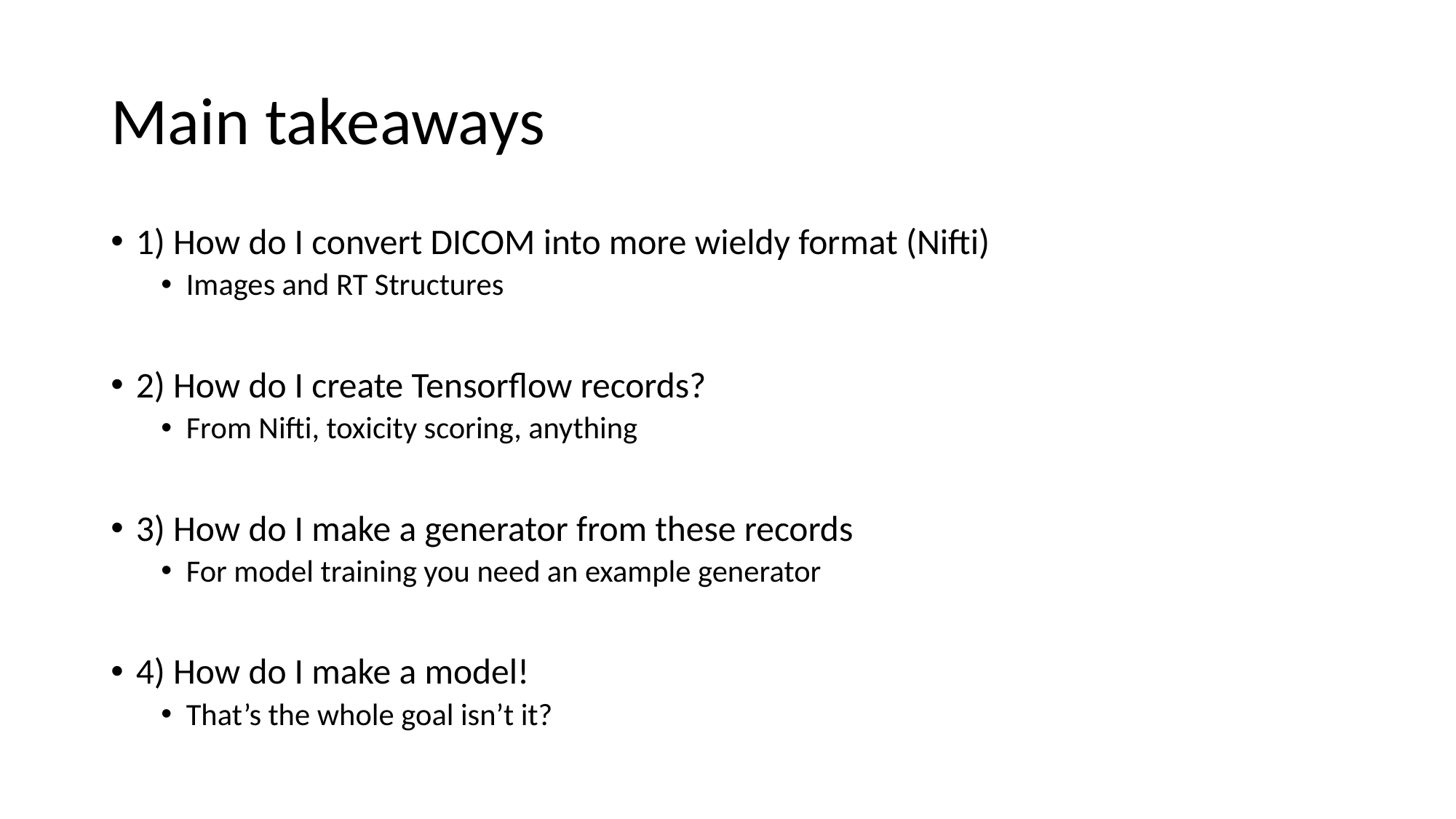

# Main takeaways
1) How do I convert DICOM into more wieldy format (Nifti)
Images and RT Structures

2) How do I create Tensorflow records?
From Nifti, toxicity scoring, anything

3) How do I make a generator from these records
For model training you need an example generator

4) How do I make a model!
That’s the whole goal isn’t it?